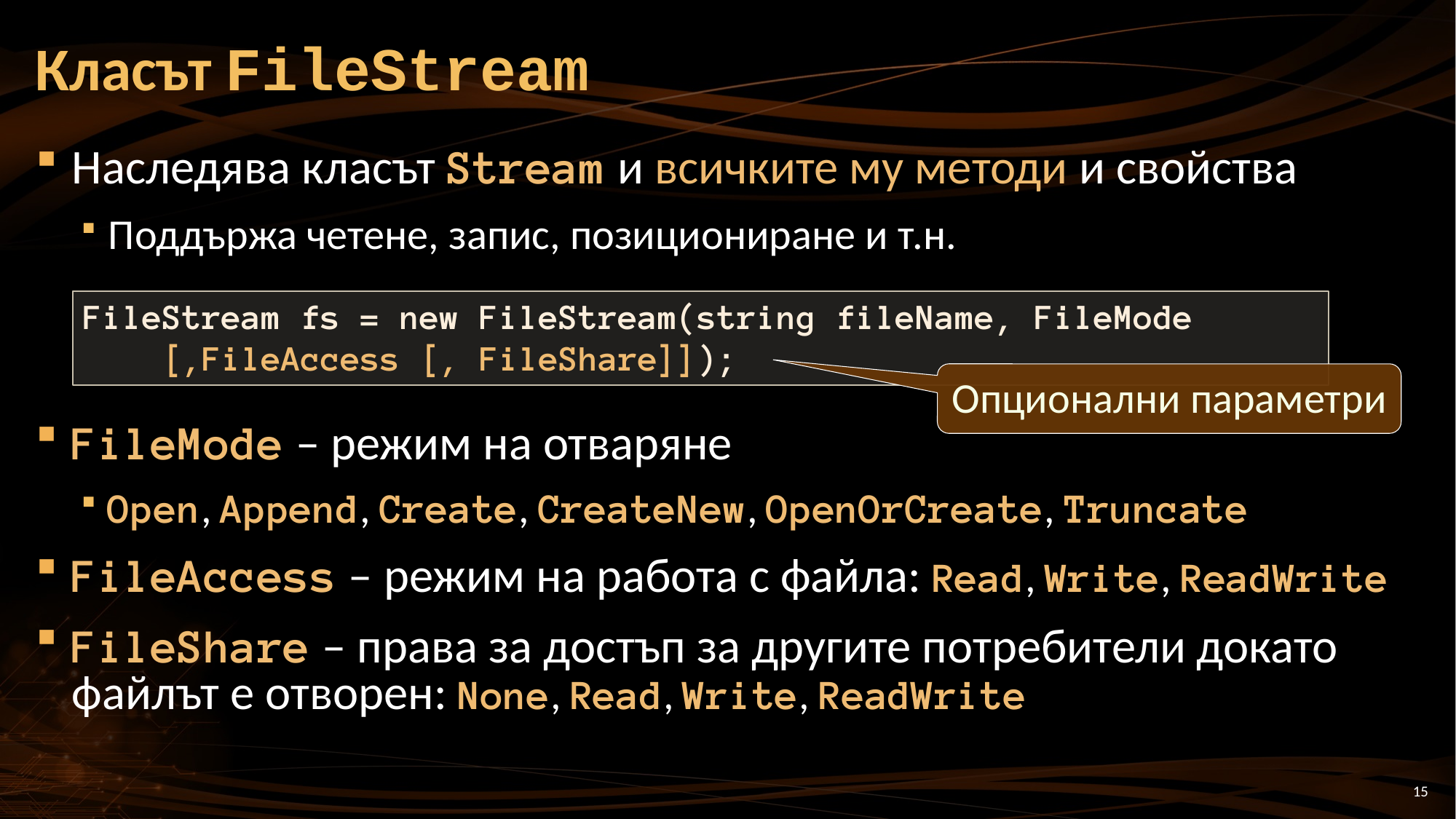

# Класът FileStream
Наследява класът Stream и всичките му методи и свойства
Поддържа четене, запис, позициониране и т.н.

FileMode – режим на отваряне
Open, Append, Create, CreateNew, OpenOrCreate, Truncate
FileAccess – режим на работа с файла: Read, Write, ReadWrite
FileShare – права за достъп за другите потребители докато файлът е отворен: None, Read, Write, ReadWrite
FileStream fs = new FileStream(string fileName, FileMode
    [,FileAccess [, FileShare]]);
Опционални параметри
15